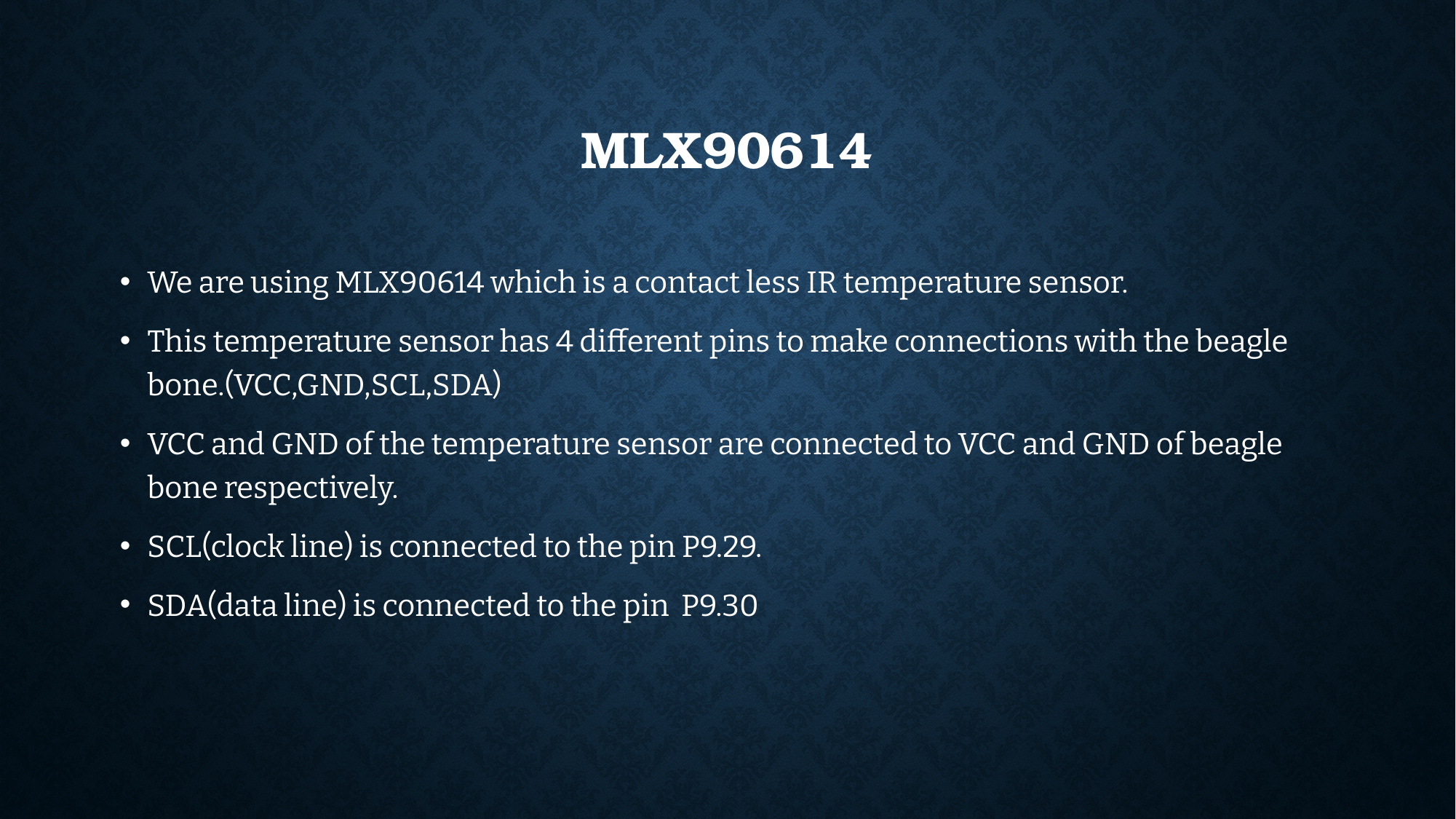

# MLX90614
We are using MLX90614 which is a contact less IR temperature sensor.
This temperature sensor has 4 different pins to make connections with the beagle bone.(VCC,GND,SCL,SDA)
VCC and GND of the temperature sensor are connected to VCC and GND of beagle bone respectively.
SCL(clock line) is connected to the pin P9.29.
SDA(data line) is connected to the pin  P9.30